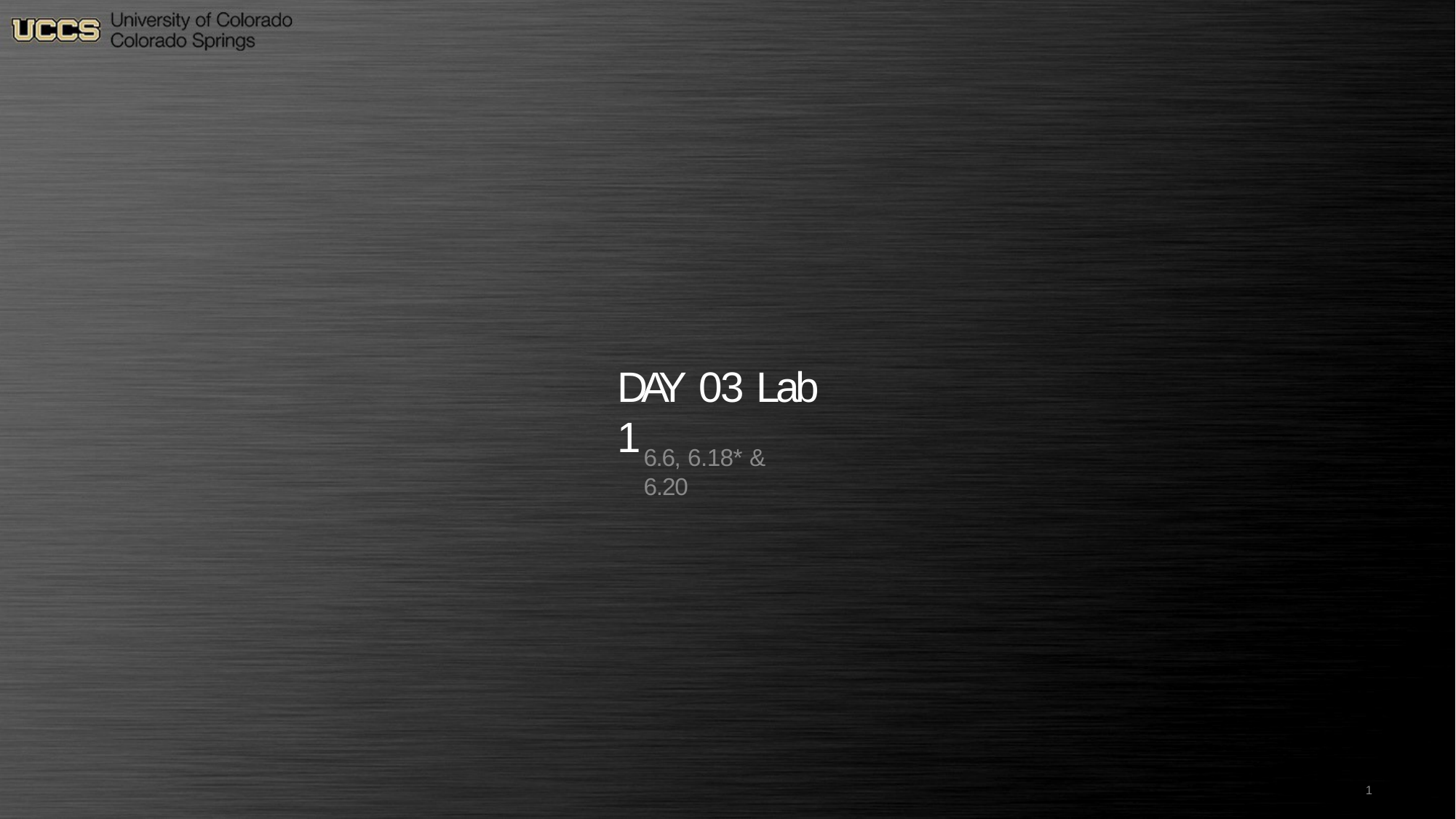

DAY 03 Lab 1
6.6, 6.18* & 6.20
1